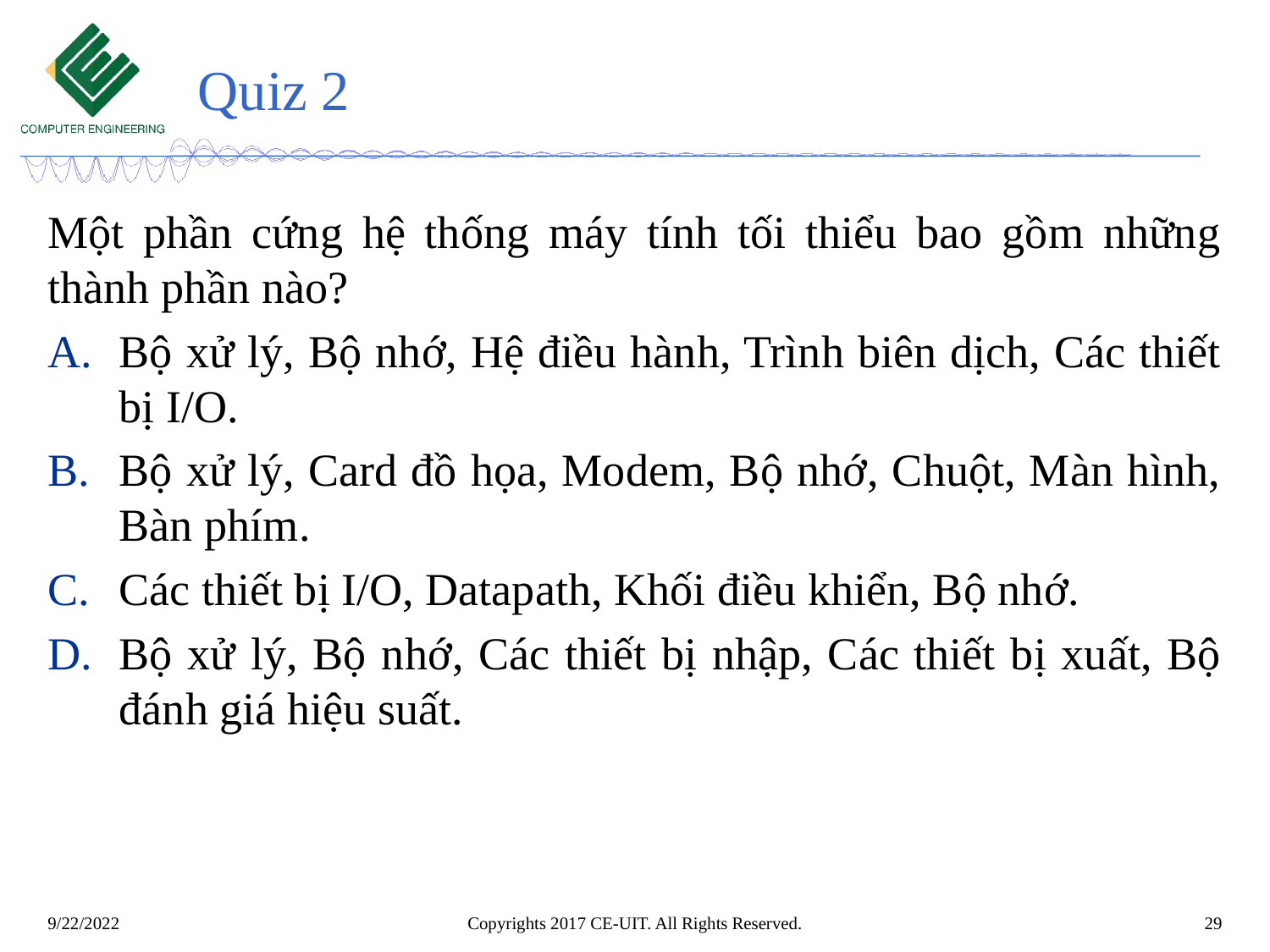

# Quiz 2
Một phần cứng hệ thống máy tính tối thiểu bao gồm những thành phần nào?
Bộ xử lý, Bộ nhớ, Hệ điều hành, Trình biên dịch, Các thiết bị I/O.
Bộ xử lý, Card đồ họa, Modem, Bộ nhớ, Chuột, Màn hình, Bàn phím.
Các thiết bị I/O, Datapath, Khối điều khiển, Bộ nhớ.
Bộ xử lý, Bộ nhớ, Các thiết bị nhập, Các thiết bị xuất, Bộ đánh giá hiệu suất.

Copyrights 2017 CE-UIT. All Rights Reserved.
29
9/22/2022